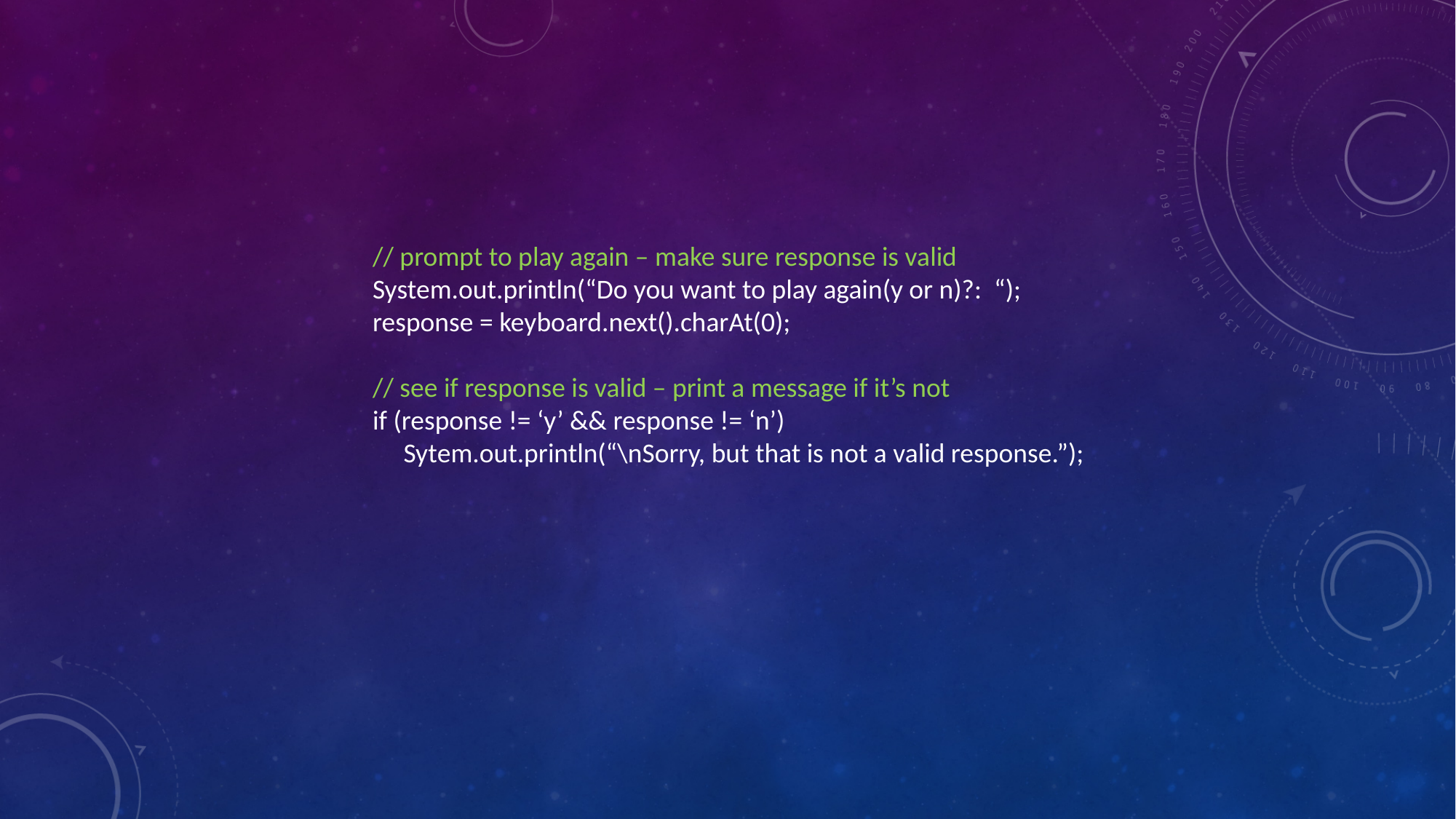

// prompt to play again – make sure response is valid
System.out.println(“Do you want to play again(y or n)?:  “);
response = keyboard.next().charAt(0);

// see if response is valid – print a message if it’s not
if (response != ‘y’ && response != ‘n’)
     Sytem.out.println(“\nSorry, but that is not a valid response.”);